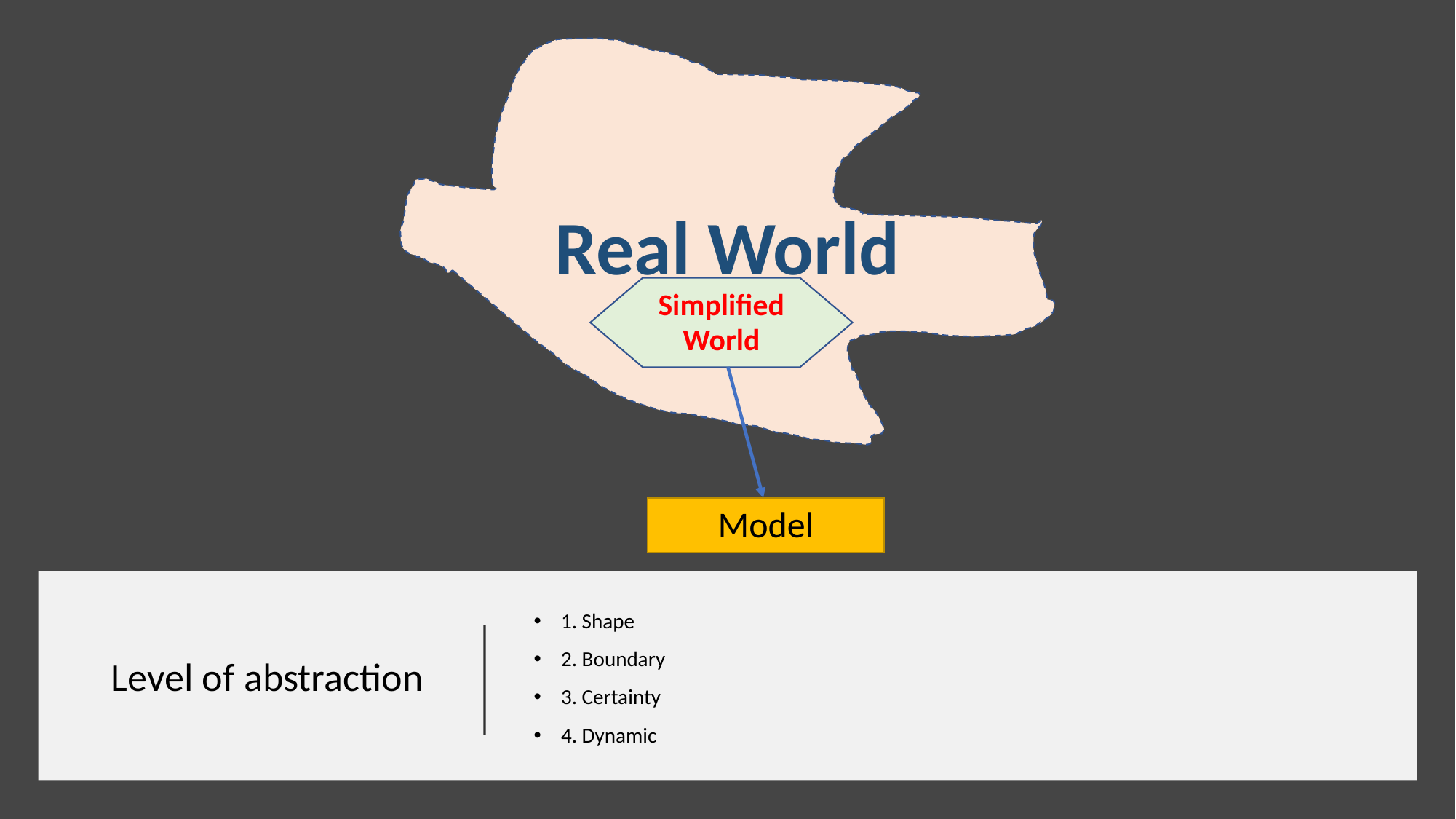

Real World
Simplified World
Model

# Level of abstraction
1. Shape
2. Boundary
3. Certainty
4. Dynamic